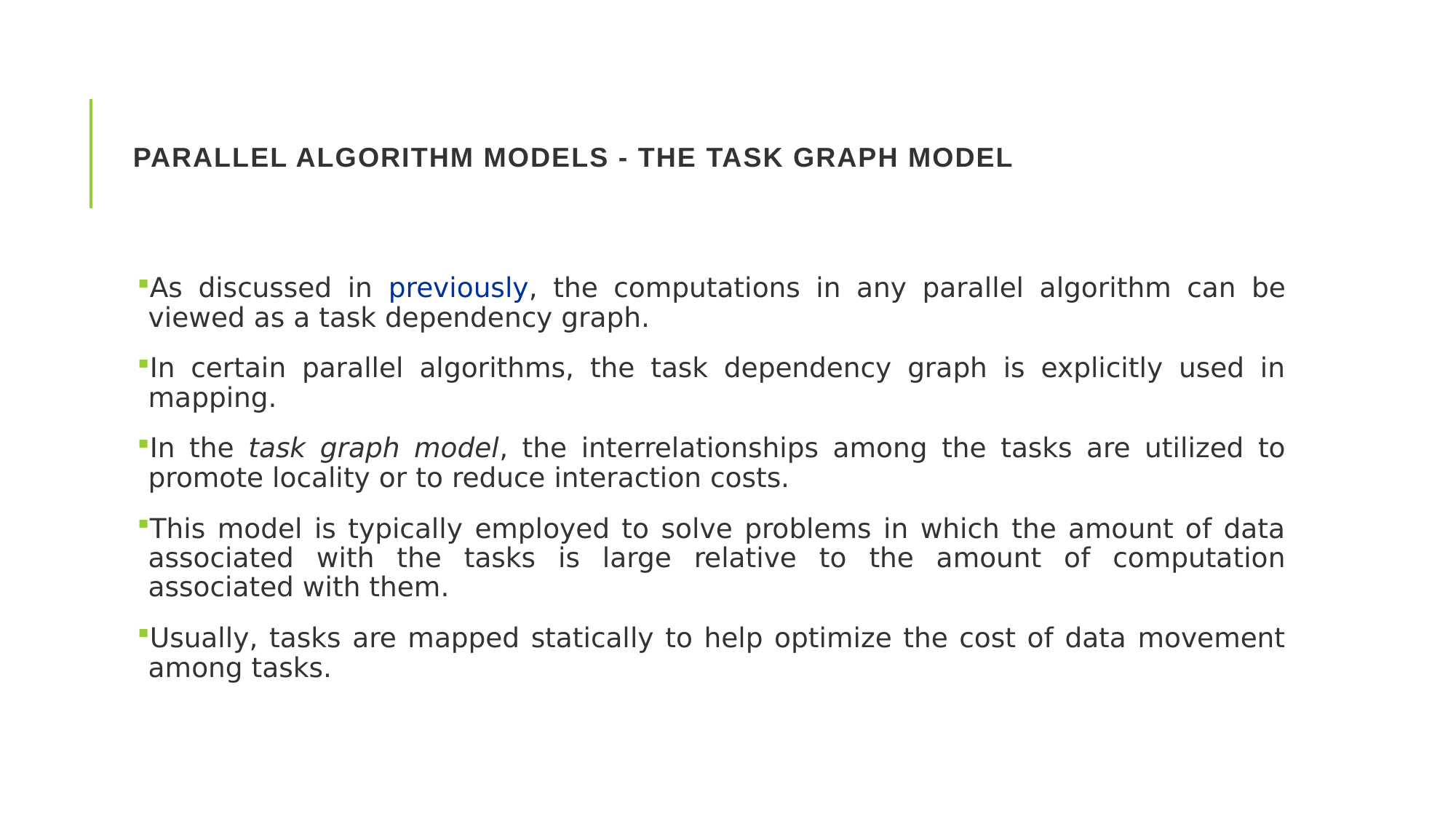

# Parallel Algorithm Models - The Task Graph Model
As discussed in previously, the computations in any parallel algorithm can be viewed as a task dependency graph.
In certain parallel algorithms, the task dependency graph is explicitly used in mapping.
In the task graph model, the interrelationships among the tasks are utilized to promote locality or to reduce interaction costs.
This model is typically employed to solve problems in which the amount of data associated with the tasks is large relative to the amount of computation associated with them.
Usually, tasks are mapped statically to help optimize the cost of data movement among tasks.